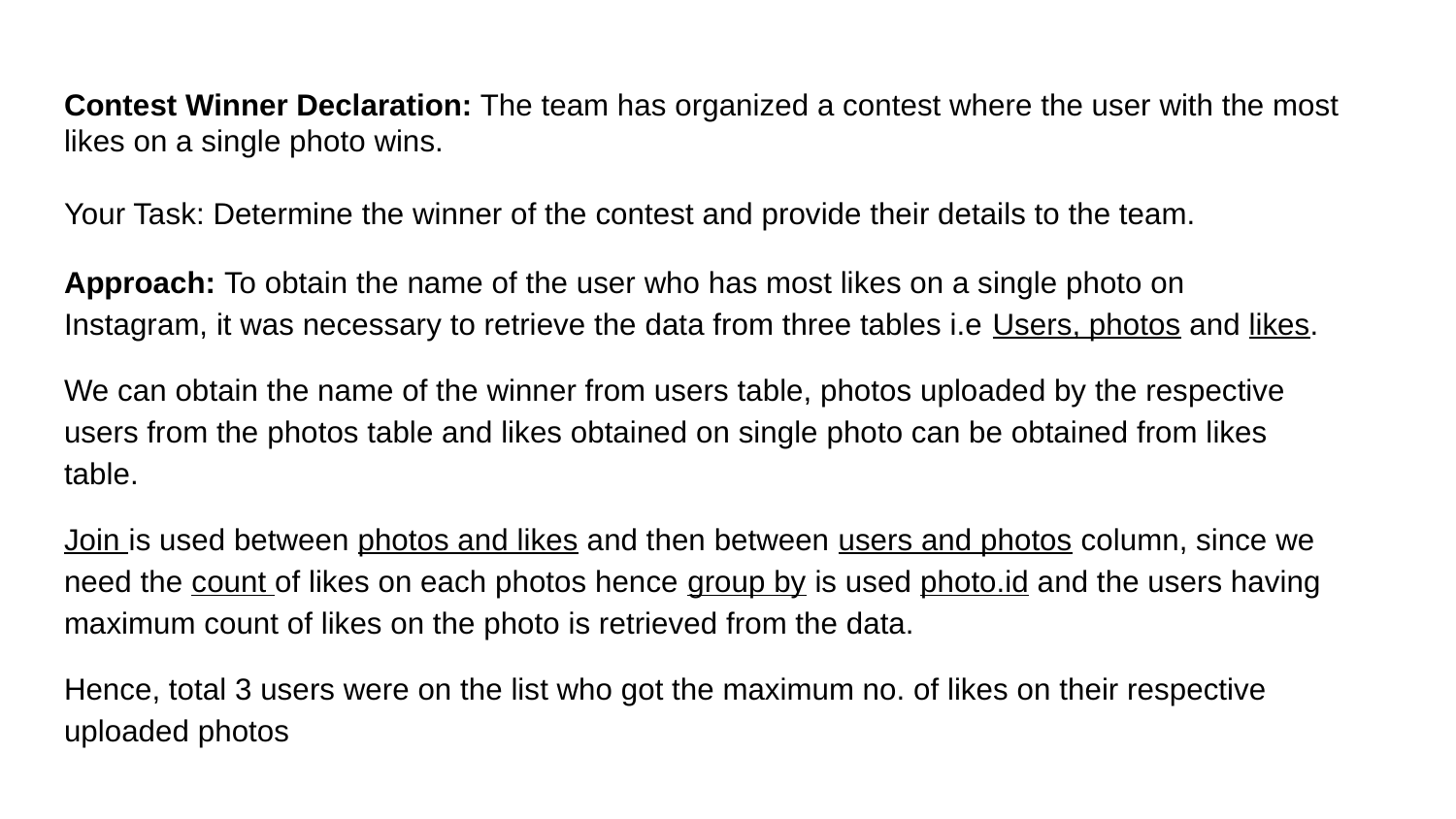

# Contest Winner Declaration: The team has organized a contest where the user with the most likes on a single photo wins.

Your Task: Determine the winner of the contest and provide their details to the team.
Approach: To obtain the name of the user who has most likes on a single photo on Instagram, it was necessary to retrieve the data from three tables i.e Users, photos and likes.
We can obtain the name of the winner from users table, photos uploaded by the respective users from the photos table and likes obtained on single photo can be obtained from likes table.
Join is used between photos and likes and then between users and photos column, since we need the count of likes on each photos hence group by is used photo.id and the users having maximum count of likes on the photo is retrieved from the data.
Hence, total 3 users were on the list who got the maximum no. of likes on their respective uploaded photos